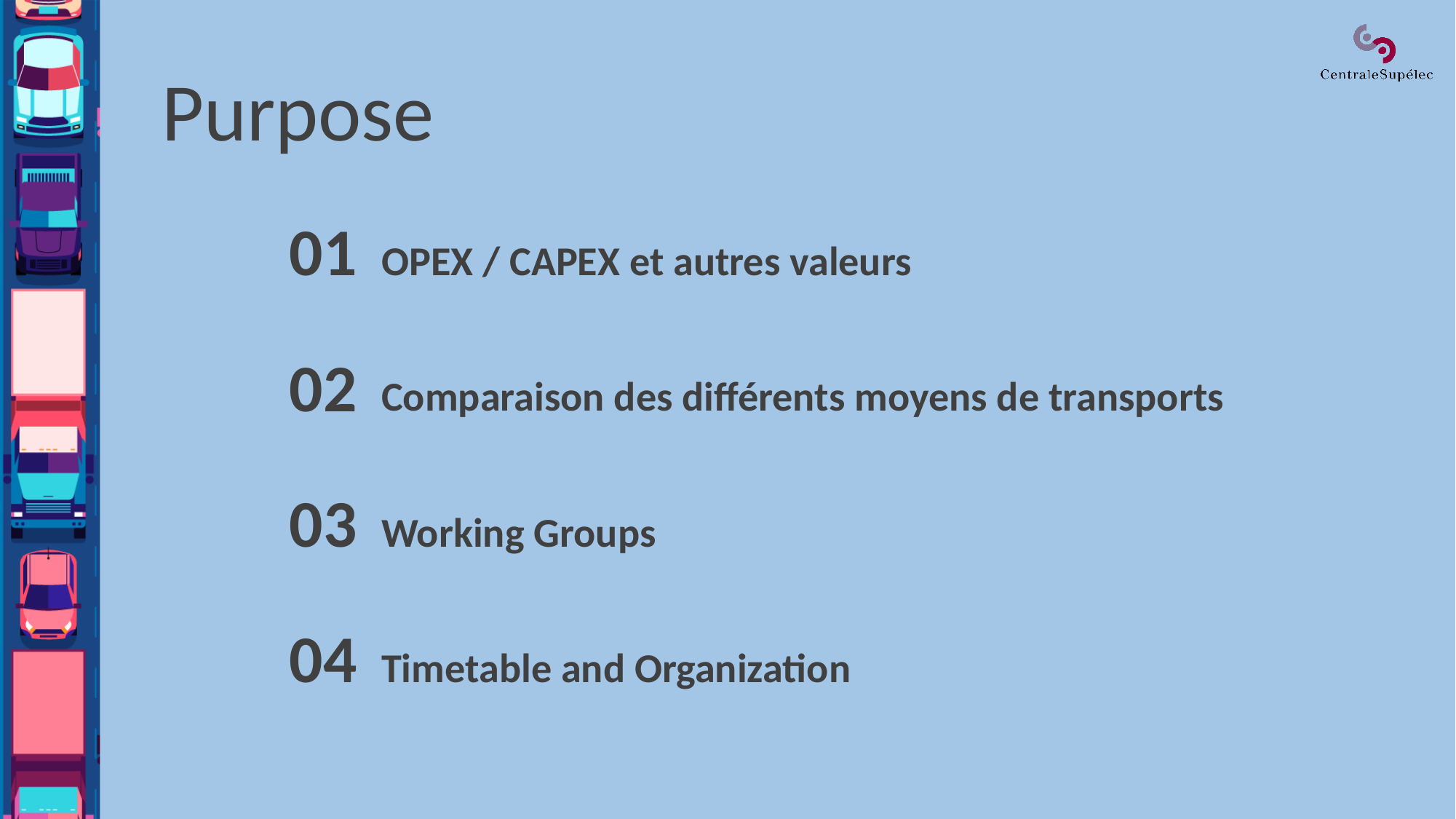

Purpose
01
OPEX / CAPEX et autres valeurs
02
Comparaison des différents moyens de transports
03
Working Groups
04
Timetable and Organization